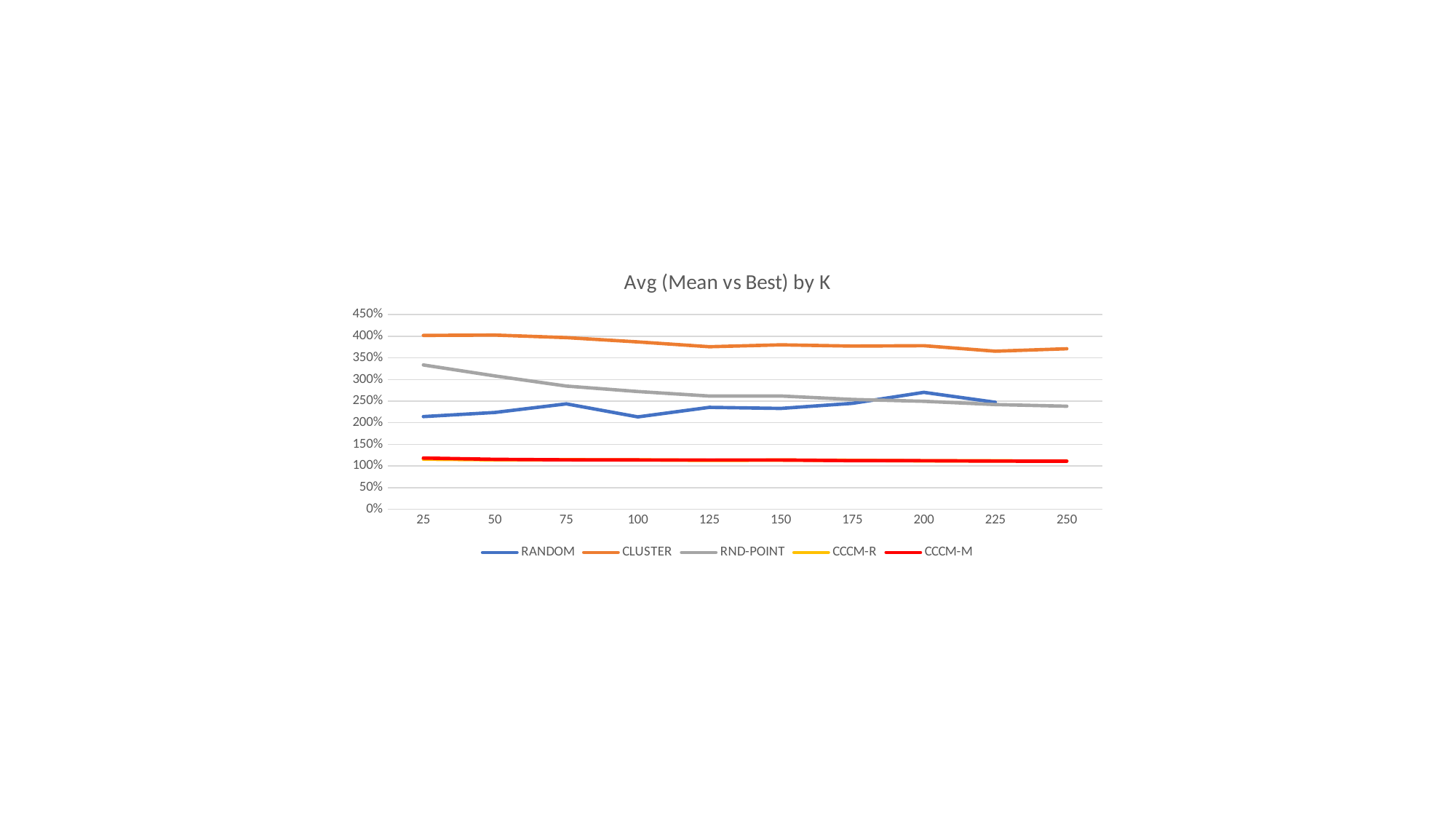

#

### Chart: Avg (Mean vs Best) by K

| Category | RANDOM | CLUSTER | RND-POINT | CCCM-R | CCCM-M |
|---|---|---|---|---|---|
| 25 | 2.140751160578896 | 4.018170378926742 | 3.3350413985329284 | 1.1570674529382117 | 1.1840036273689378 |
| 50 | 2.2365636635544464 | 4.025227927138252 | 3.081886187199821 | 1.1430956809967145 | 1.1539797714989646 |
| 75 | 2.4360546195673 | 3.9668093642093267 | 2.8478217781346364 | 1.1438716889830731 | 1.1418895782201965 |
| 100 | 2.134138786622988 | 3.8680578817767306 | 2.7213769403048818 | 1.1409657709162144 | 1.1389520372842656 |
| 125 | 2.3558840475892504 | 3.7560042801796882 | 2.617261035710233 | 1.129951089652313 | 1.1383239977523771 |
| 150 | 2.331416747295324 | 3.7996735125217285 | 2.6179109179685884 | 1.136137280753885 | 1.1382752926838589 |
| 175 | 2.44805459142157 | 3.7715443024966184 | 2.5383921445024633 | 1.1297884688999107 | 1.122722594542066 |
| 200 | 2.7021866303017186 | 3.780517127975112 | 2.4963278589672697 | 1.1189271551489637 | 1.1217287840148946 |
| 225 | 2.472609415677216 | 3.65318817548454 | 2.420796351007323 | 1.1192651207835769 | 1.1133308721216169 |
| 250 | None | 3.7096839955433523 | 2.3819372510143655 | 1.1143278888805281 | 1.1098579643901965 |